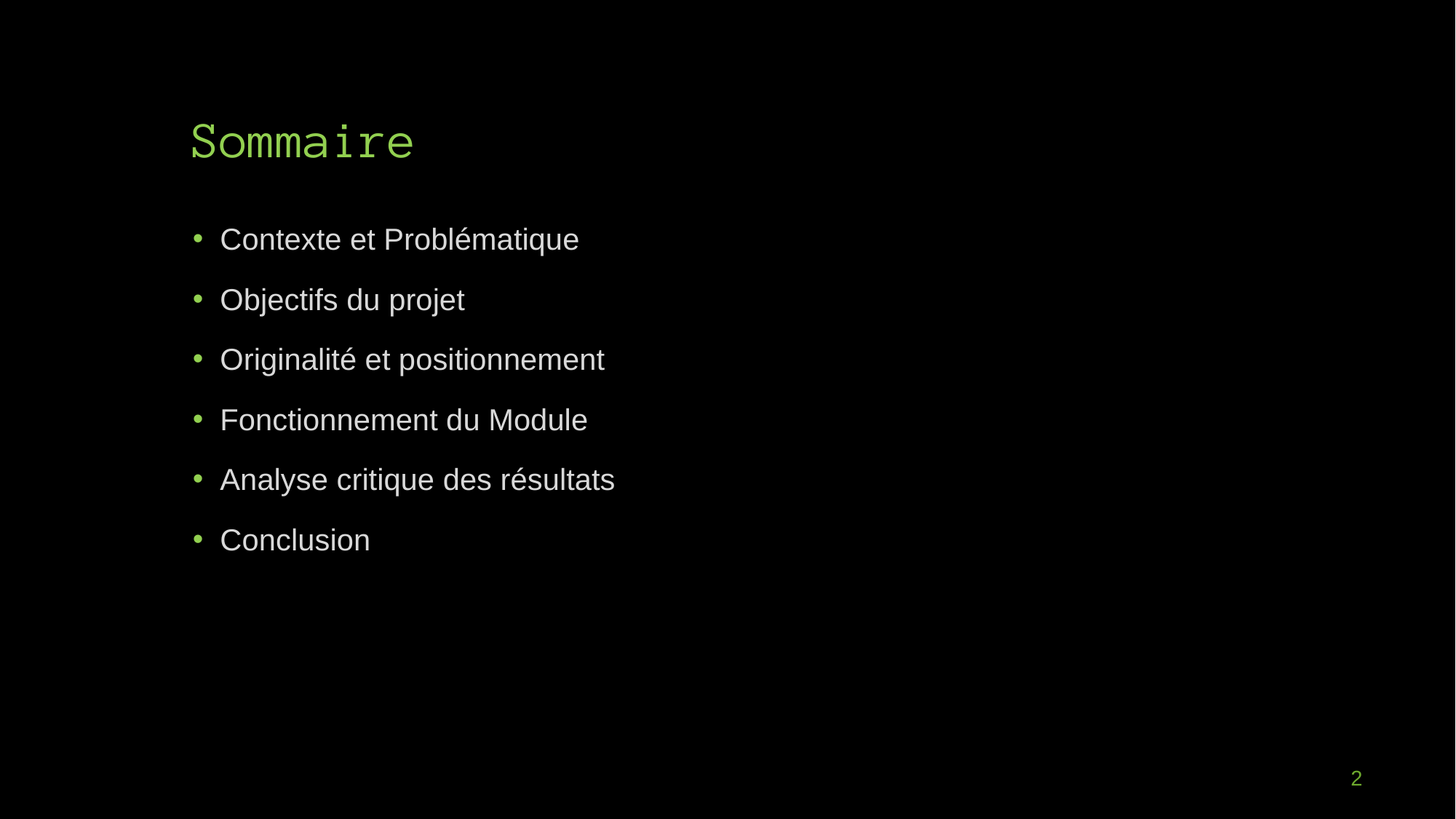

# Sommaire
Contexte et Problématique
Objectifs du projet
Originalité et positionnement
Fonctionnement du Module
Analyse critique des résultats
Conclusion
2